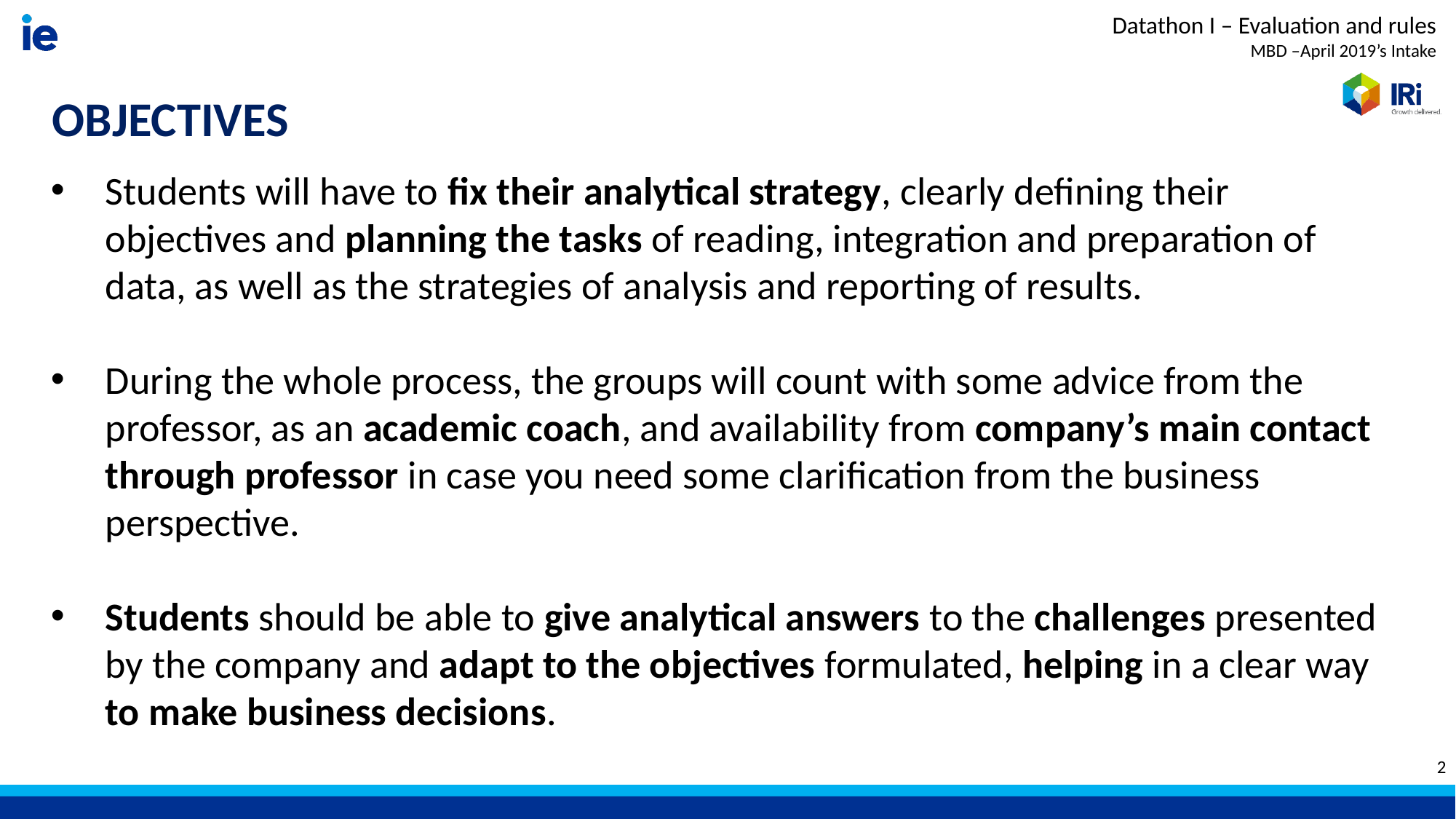

OBJECTIVES
Students will have to fix their analytical strategy, clearly defining their objectives and planning the tasks of reading, integration and preparation of data, as well as the strategies of analysis and reporting of results.
During the whole process, the groups will count with some advice from the professor, as an academic coach, and availability from company’s main contact through professor in case you need some clarification from the business perspective.
Students should be able to give analytical answers to the challenges presented by the company and adapt to the objectives formulated, helping in a clear way to make business decisions.
2